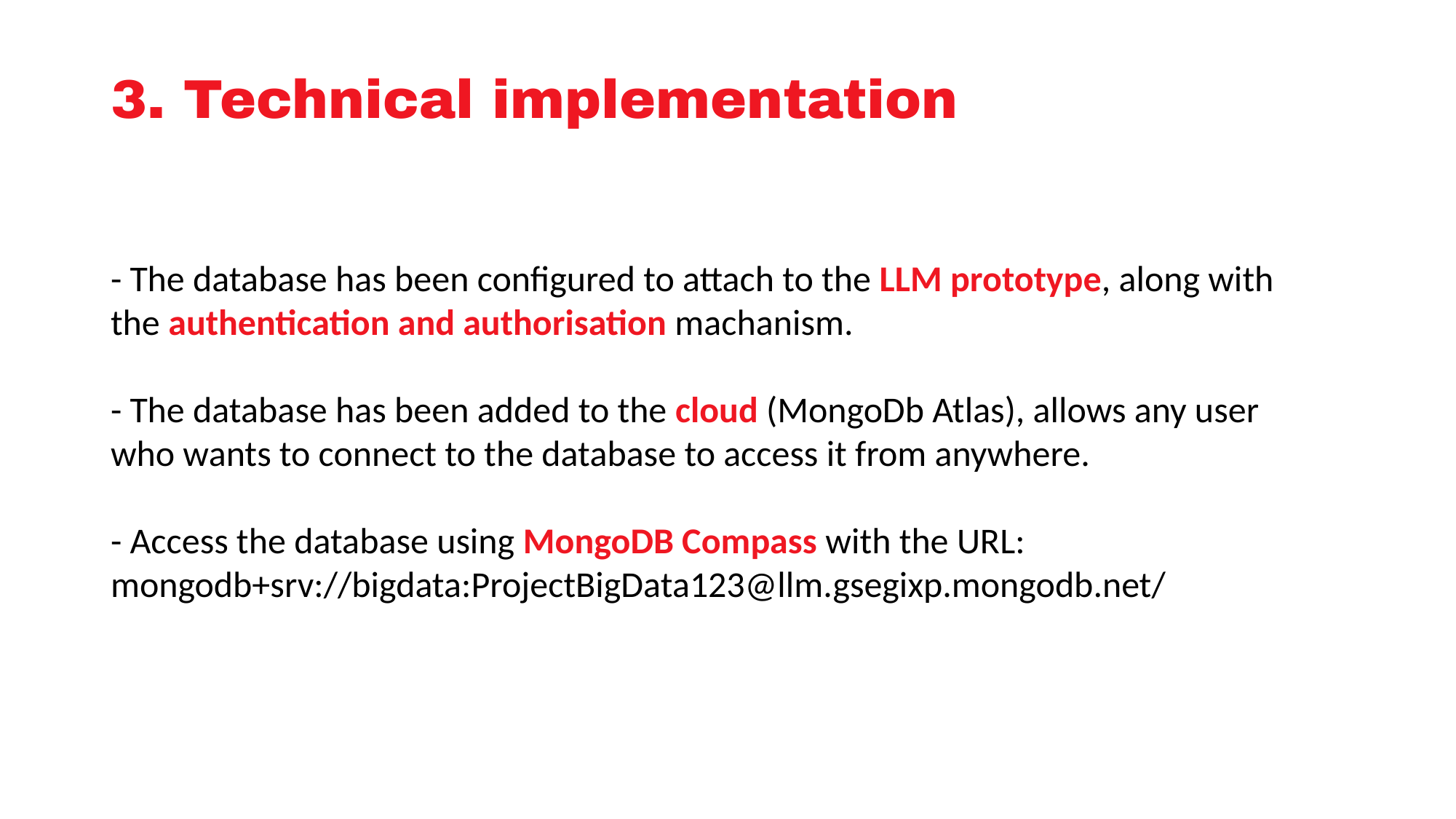

8
3. Technical implementation
- The database has been configured to attach to the LLM prototype, along with the authentication and authorisation machanism.

- The database has been added to the cloud (MongoDb Atlas), allows any user who wants to connect to the database to access it from anywhere.

- Access the database using MongoDB Compass with the URL: mongodb+srv://bigdata:ProjectBigData123@llm.gsegixp.mongodb.net/